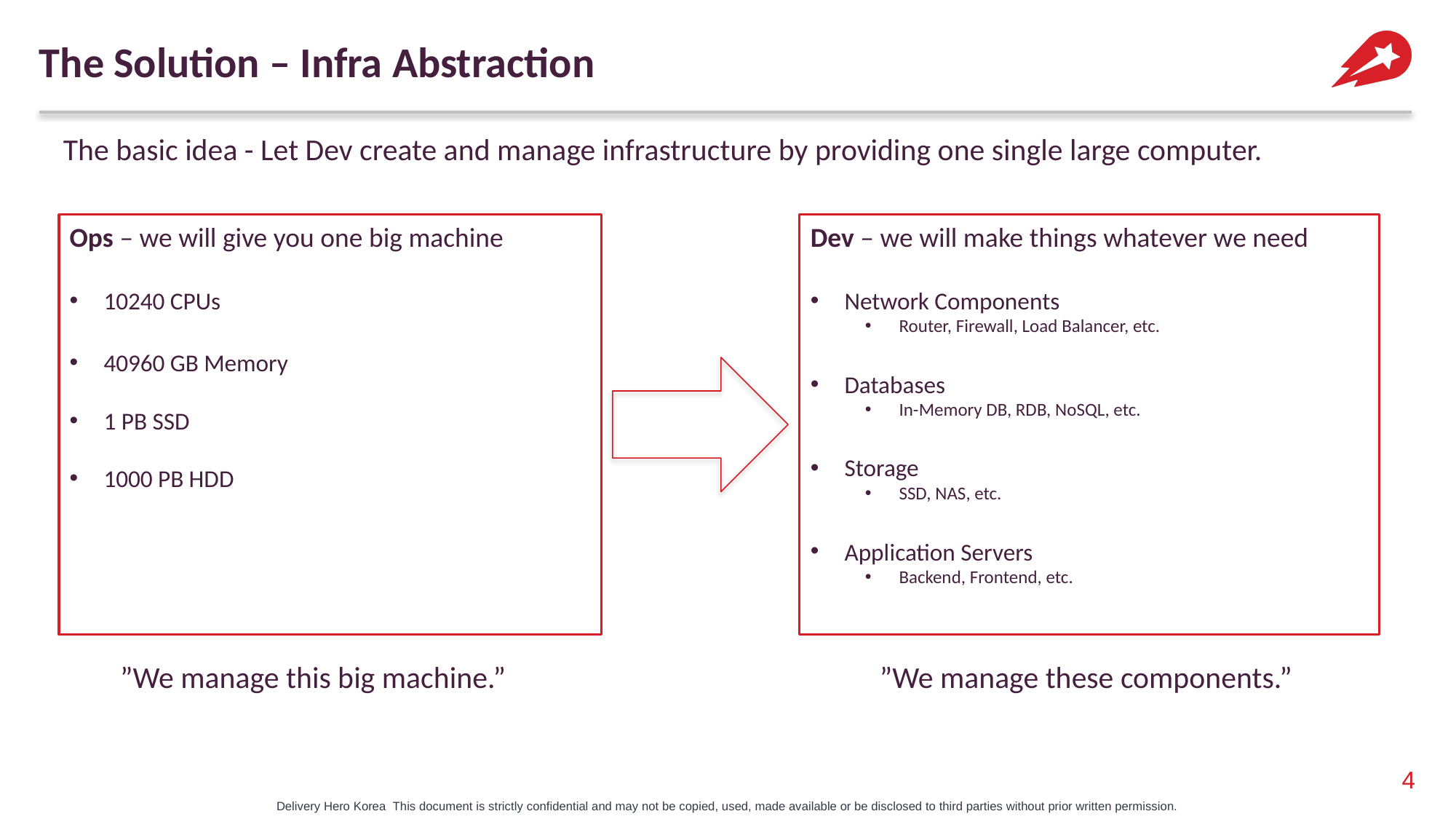

The Solution – Infra Abstraction
The basic idea - Let Dev create and manage infrastructure by providing one single large computer.
Ops – we will give you one big machine

10240 CPUs

40960 GB Memory

1 PB SSD

1000 PB HDD
Dev – we will make things whatever we need

Network Components
Router, Firewall, Load Balancer, etc.

Databases
In-Memory DB, RDB, NoSQL, etc.

Storage
SSD, NAS, etc.

Application Servers
Backend, Frontend, etc.

”We manage this big machine.”
”We manage these components.”